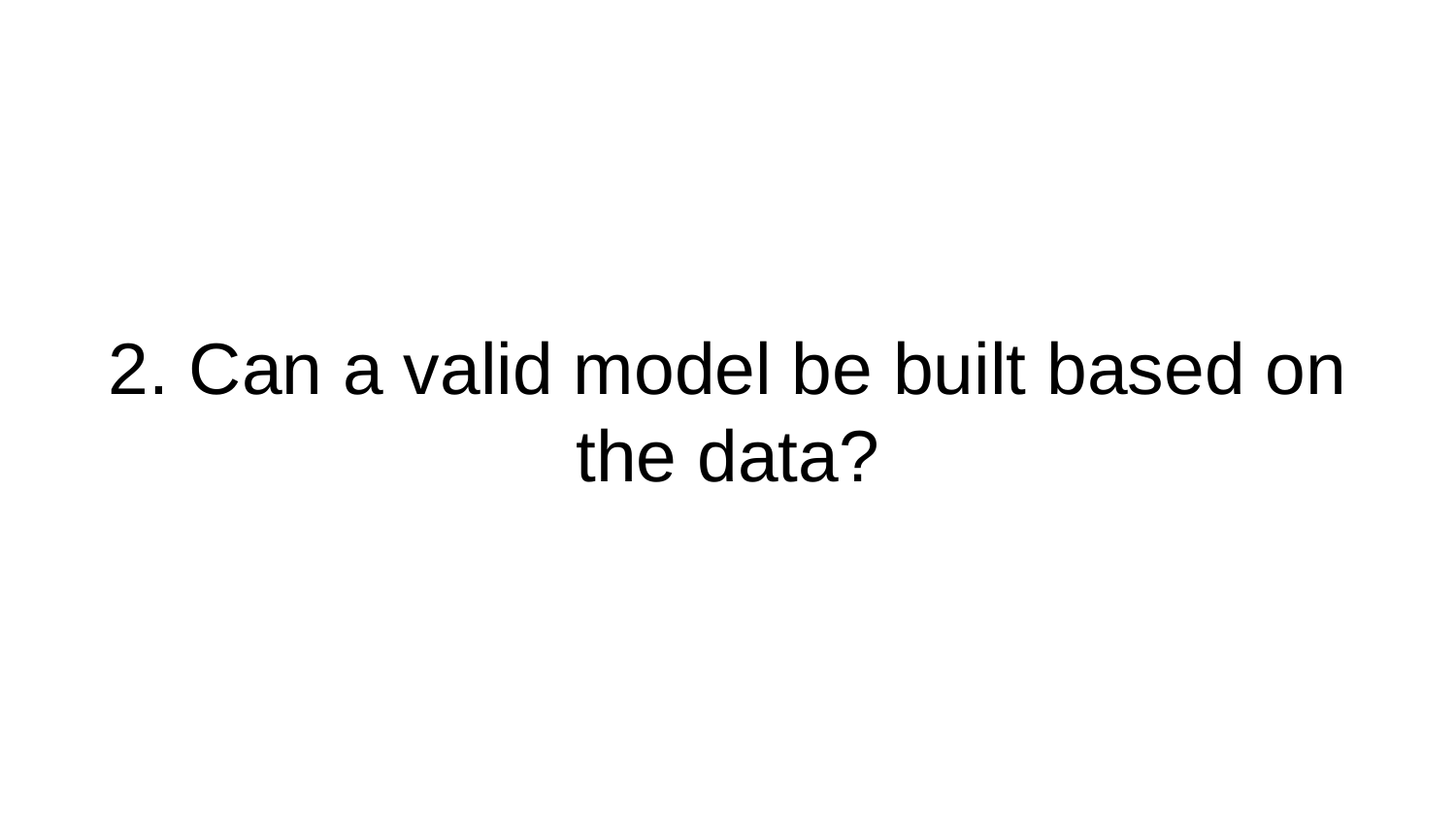

# 2. Can a valid model be built based on the data?